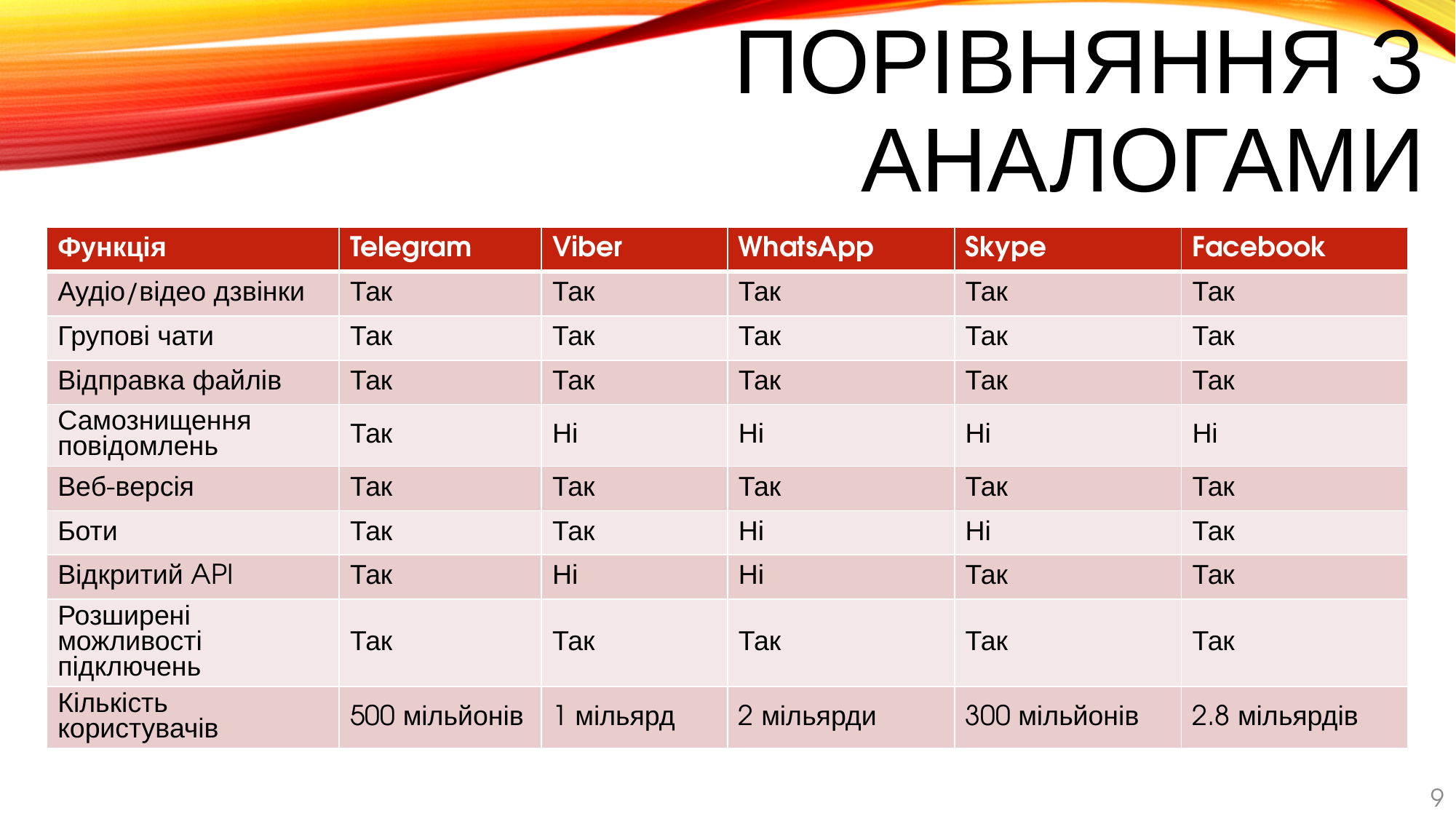

# Порівняння з АНАлогами
| Функція | Telegram | Viber | WhatsApp | Skype | Facebook |
| --- | --- | --- | --- | --- | --- |
| Аудіо/відео дзвінки | Так | Так | Так | Так | Так |
| Групові чати | Так | Так | Так | Так | Так |
| Відправка файлів | Так | Так | Так | Так | Так |
| Самознищення повідомлень | Так | Ні | Ні | Ні | Ні |
| Веб-версія | Так | Так | Так | Так | Так |
| Боти | Так | Так | Ні | Ні | Так |
| Відкритий API | Так | Ні | Ні | Так | Так |
| Розширені можливості підключень | Так | Так | Так | Так | Так |
| Кількість користувачів | 500 мільйонів | 1 мільярд | 2 мільярди | 300 мільйонів | 2.8 мільярдів |
9